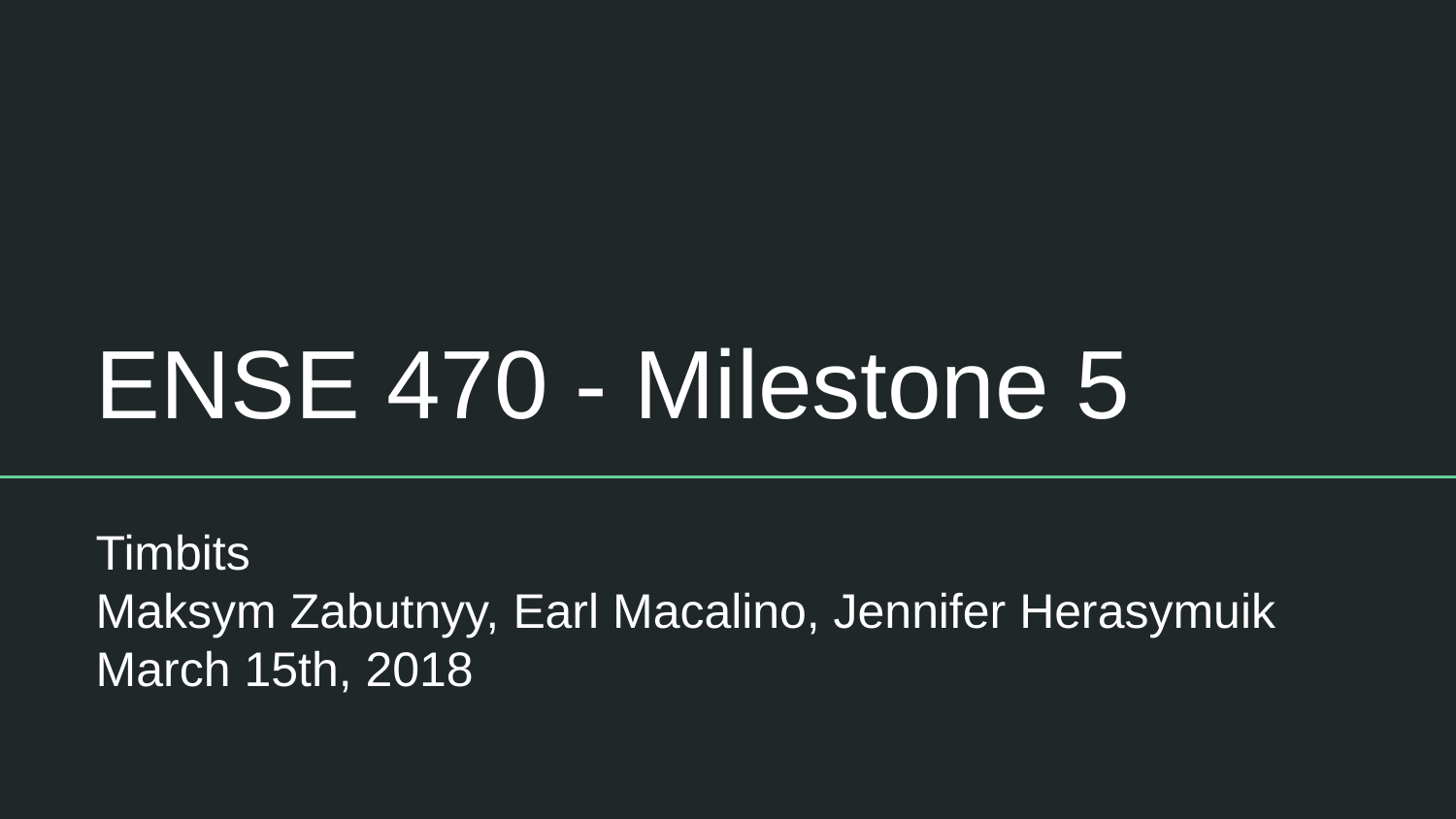

# ENSE 470 - Milestone 5
Timbits
Maksym Zabutnyy, Earl Macalino, Jennifer Herasymuik
March 15th, 2018